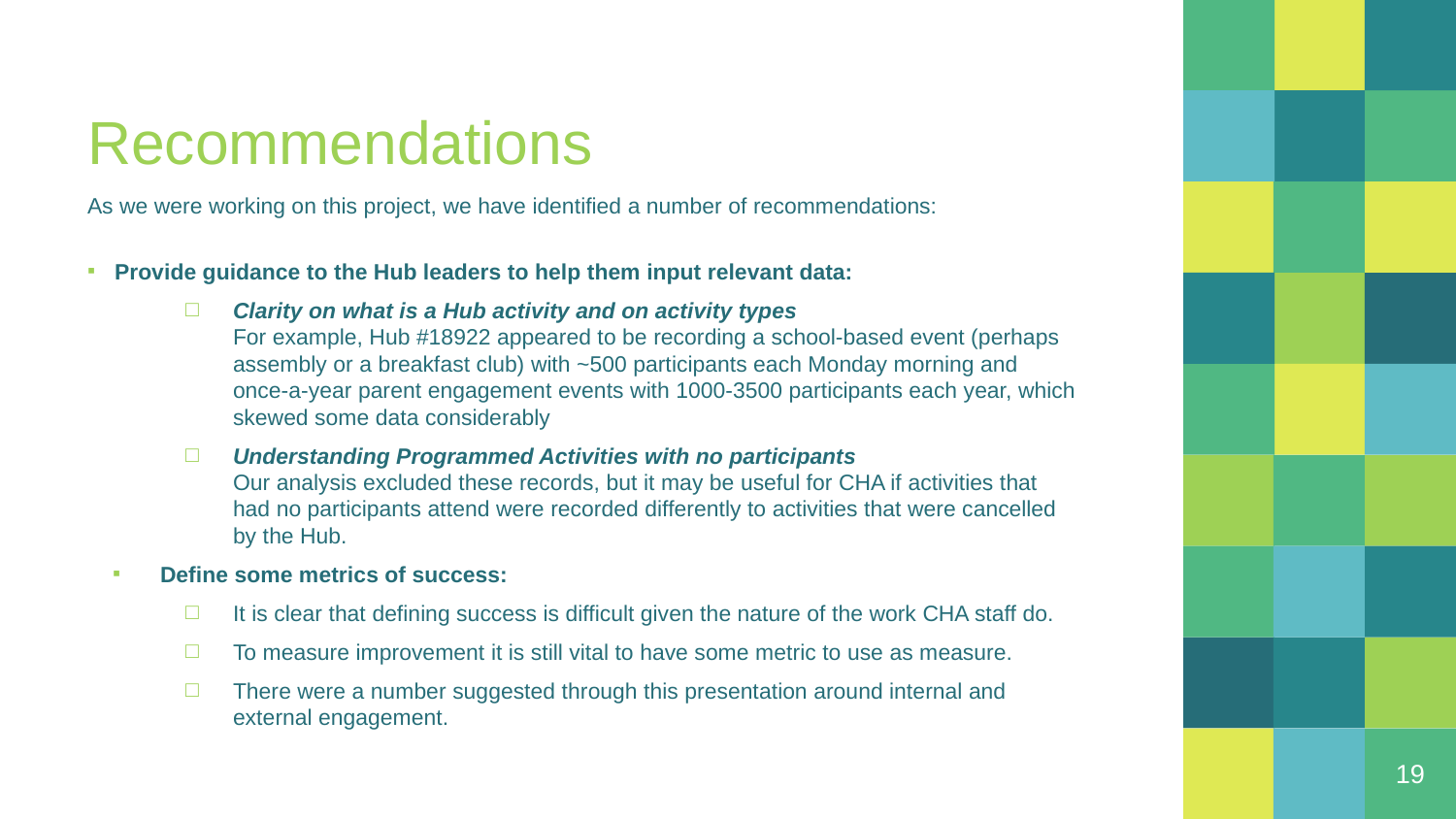

# Recommendations
As we were working on this project, we have identified a number of recommendations:

Provide guidance to the Hub leaders to help them input relevant data:
Clarity on what is a Hub activity and on activity types
For example, Hub #18922 appeared to be recording a school-based event (perhaps assembly or a breakfast club) with ~500 participants each Monday morning and once-a-year parent engagement events with 1000-3500 participants each year, which skewed some data considerably
Understanding Programmed Activities with no participants
Our analysis excluded these records, but it may be useful for CHA if activities that had no participants attend were recorded differently to activities that were cancelled by the Hub.
Define some metrics of success:
It is clear that defining success is difficult given the nature of the work CHA staff do.
To measure improvement it is still vital to have some metric to use as measure.
There were a number suggested through this presentation around internal and external engagement.

19